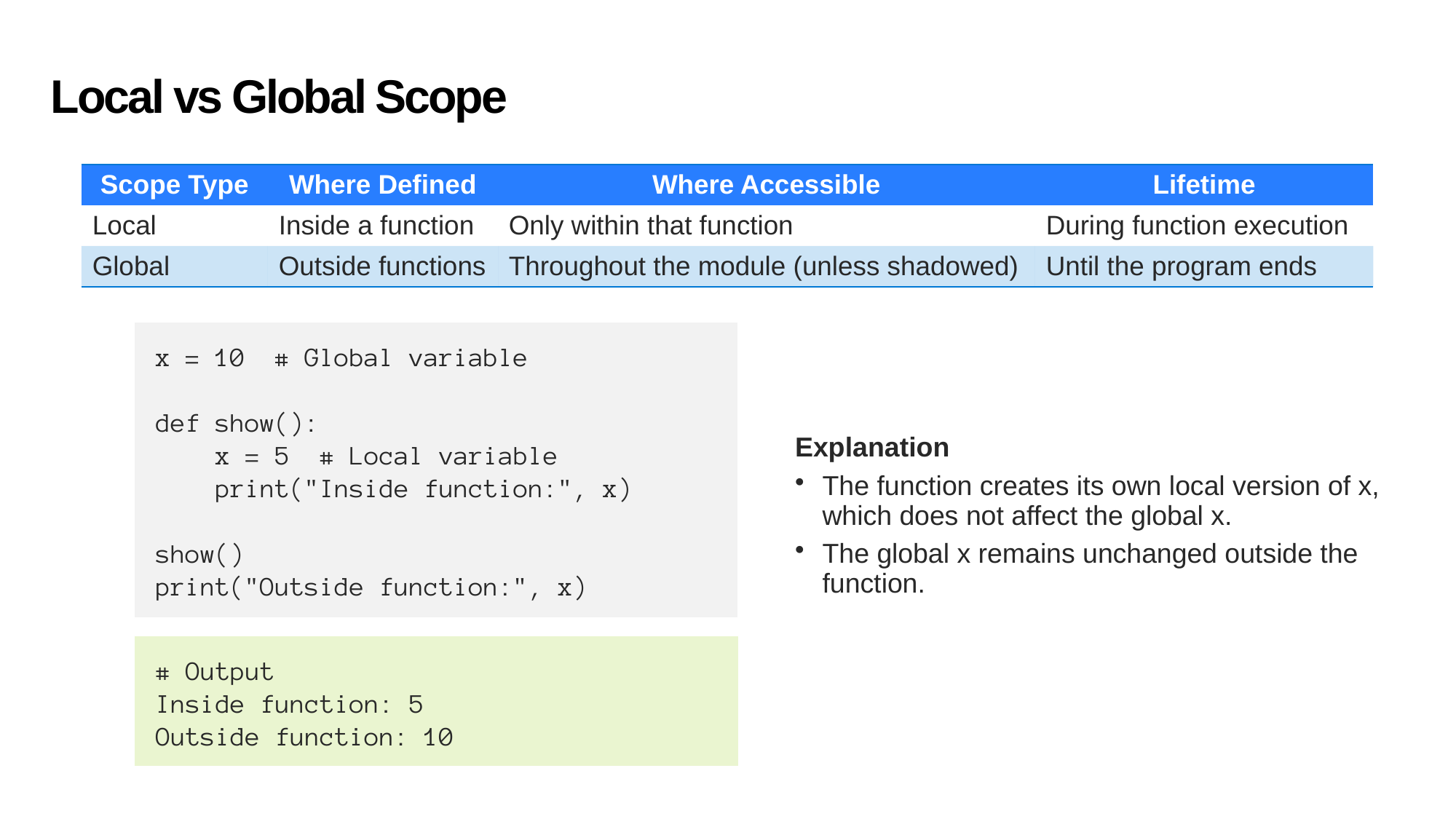

# Local vs Global Scope
| Scope Type | Where Defined | Where Accessible | Lifetime |
| --- | --- | --- | --- |
| Local | Inside a function | Only within that function | During function execution |
| Global | Outside functions | Throughout the module (unless shadowed) | Until the program ends |
x = 10  # Global variable

def show():
    x = 5  # Local variable
    print("Inside function:", x)
show()
print("Outside function:", x)

Explanation
The function creates its own local version of x, which does not affect the global x.
The global x remains unchanged outside the function.
# Output
Inside function: 5
Outside function: 10